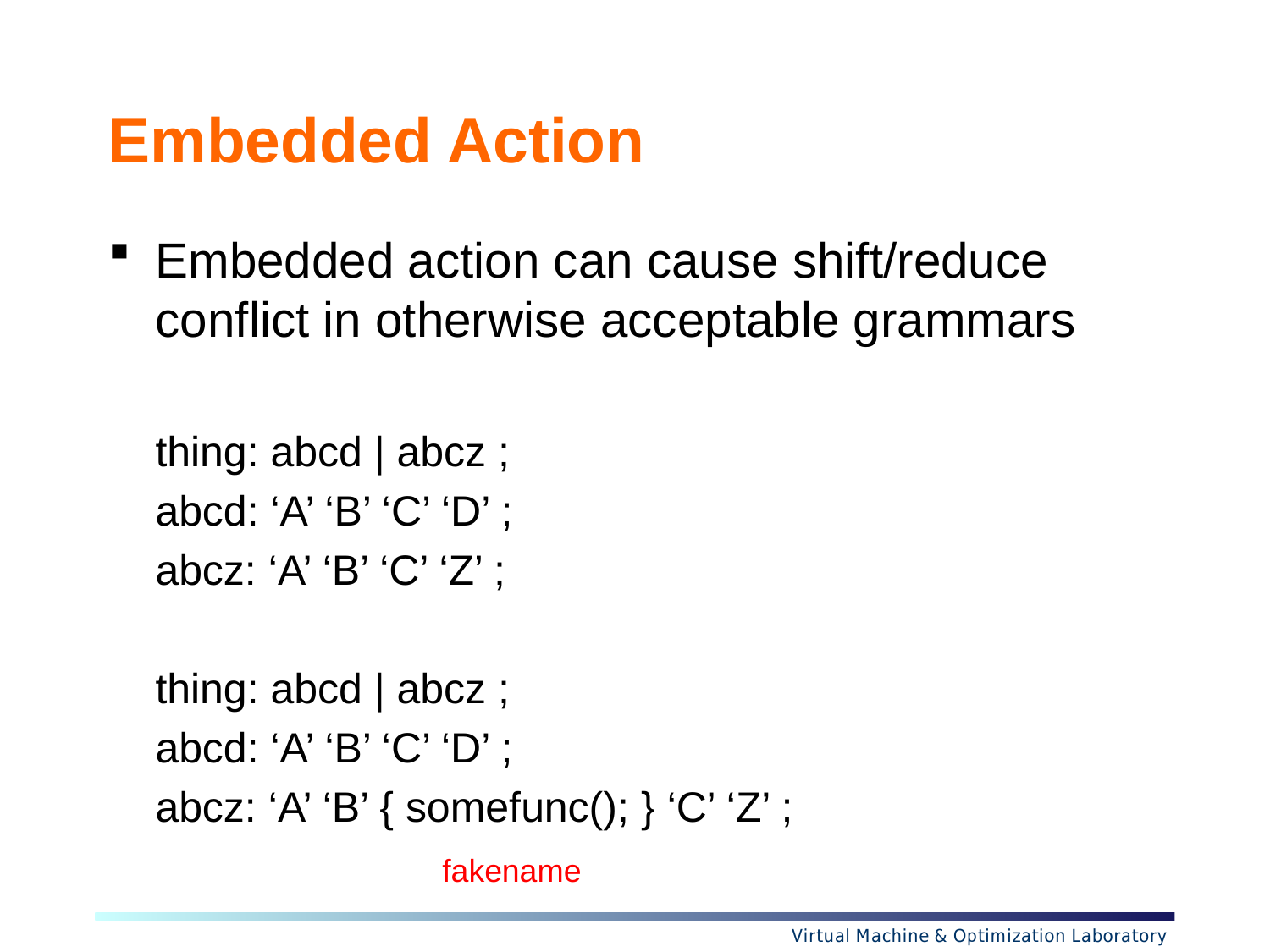

# Embedded Action
Embedded action can cause shift/reduce conflict in otherwise acceptable grammars

    thing: abcd | abcz ;
    abcd: ‘A’ ‘B’ ‘C’ ‘D’ ;
    abcz: ‘A’ ‘B’ ‘C’ ‘Z’ ;

    thing: abcd | abcz ;
    abcd: ‘A’ ‘B’ ‘C’ ‘D’ ;
    abcz: ‘A’ ‘B’ { somefunc(); } ‘C’ ‘Z’ ;
fakename